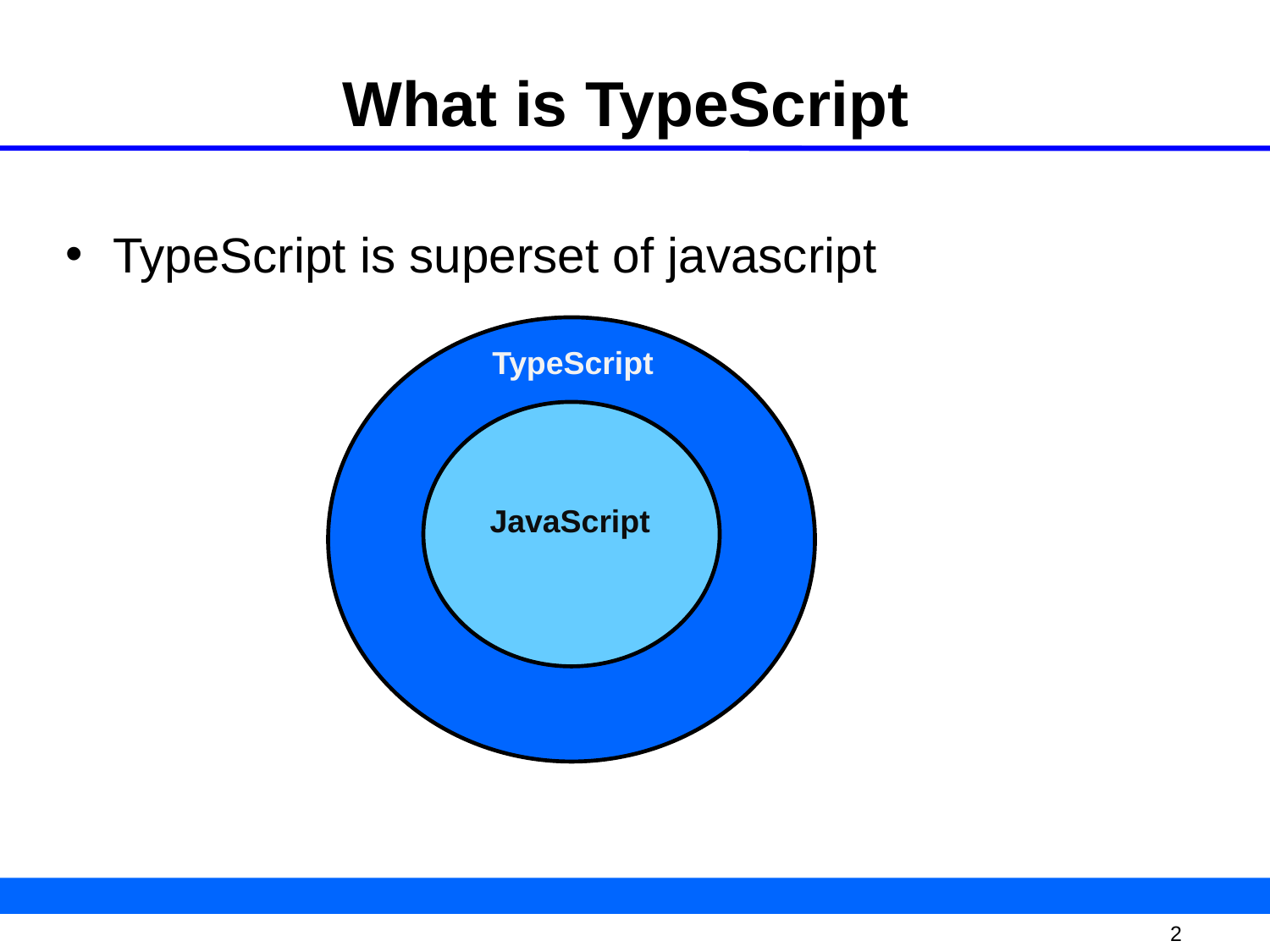

# What is TypeScript
TypeScript is superset of javascript

TypeScript

JavaScript